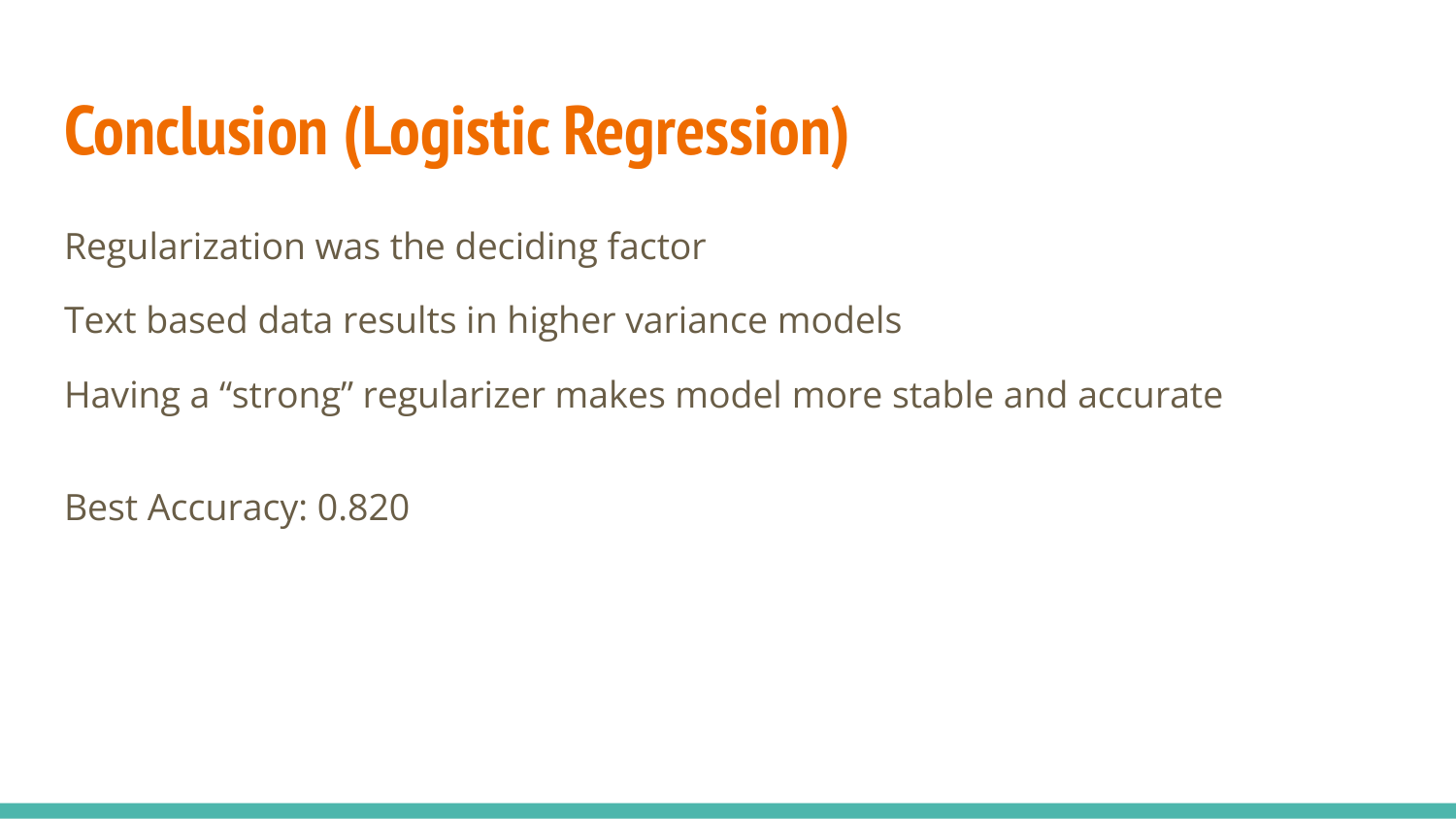

# Conclusion (Logistic Regression)
Regularization was the deciding factor
Text based data results in higher variance models
Having a “strong” regularizer makes model more stable and accurate
Best Accuracy: 0.820